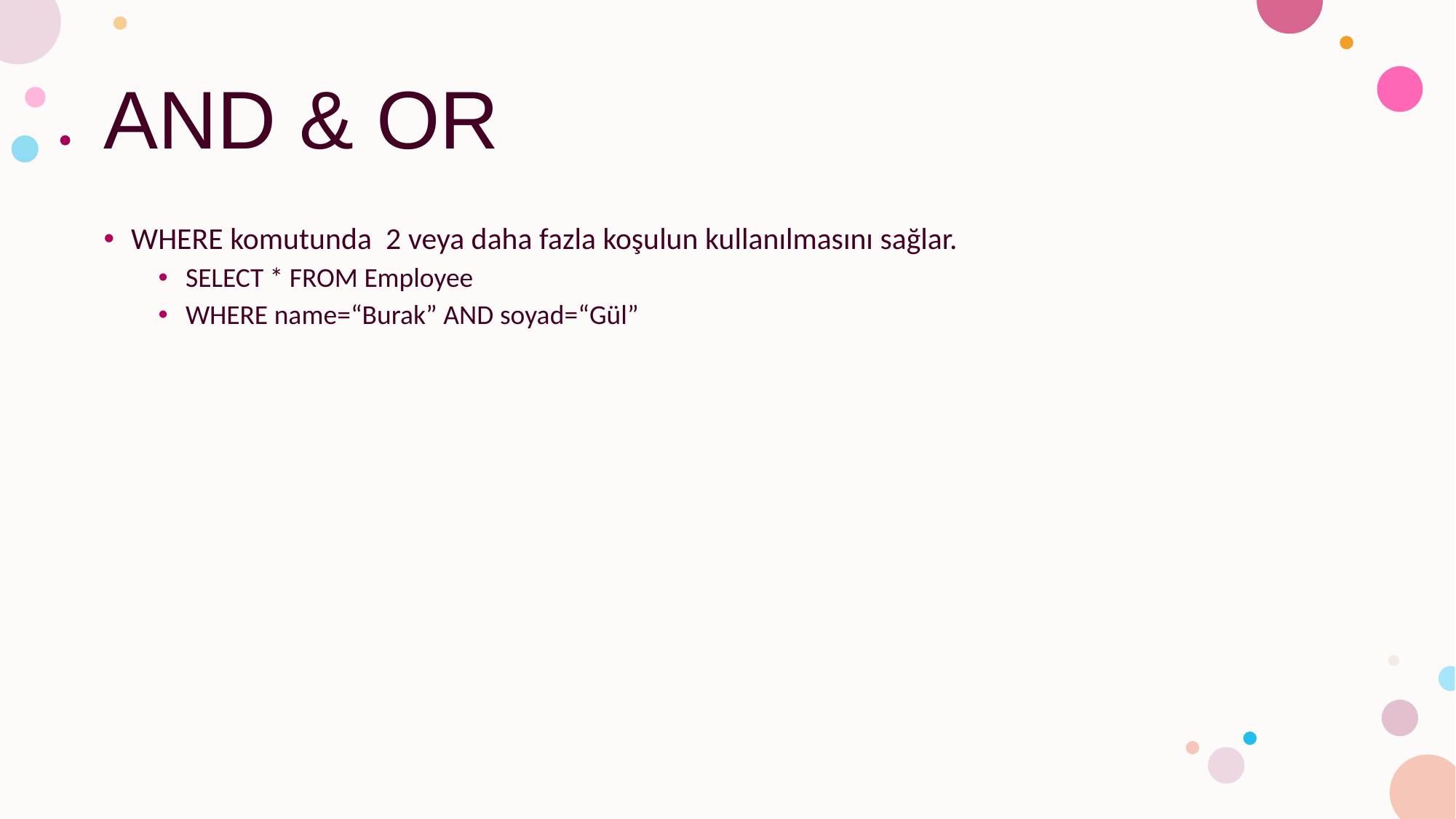

# AND & OR
WHERE komutunda  2 veya daha fazla koşulun kullanılmasını sağlar.
SELECT * FROM Employee
WHERE name=“Burak” AND soyad=“Gül”